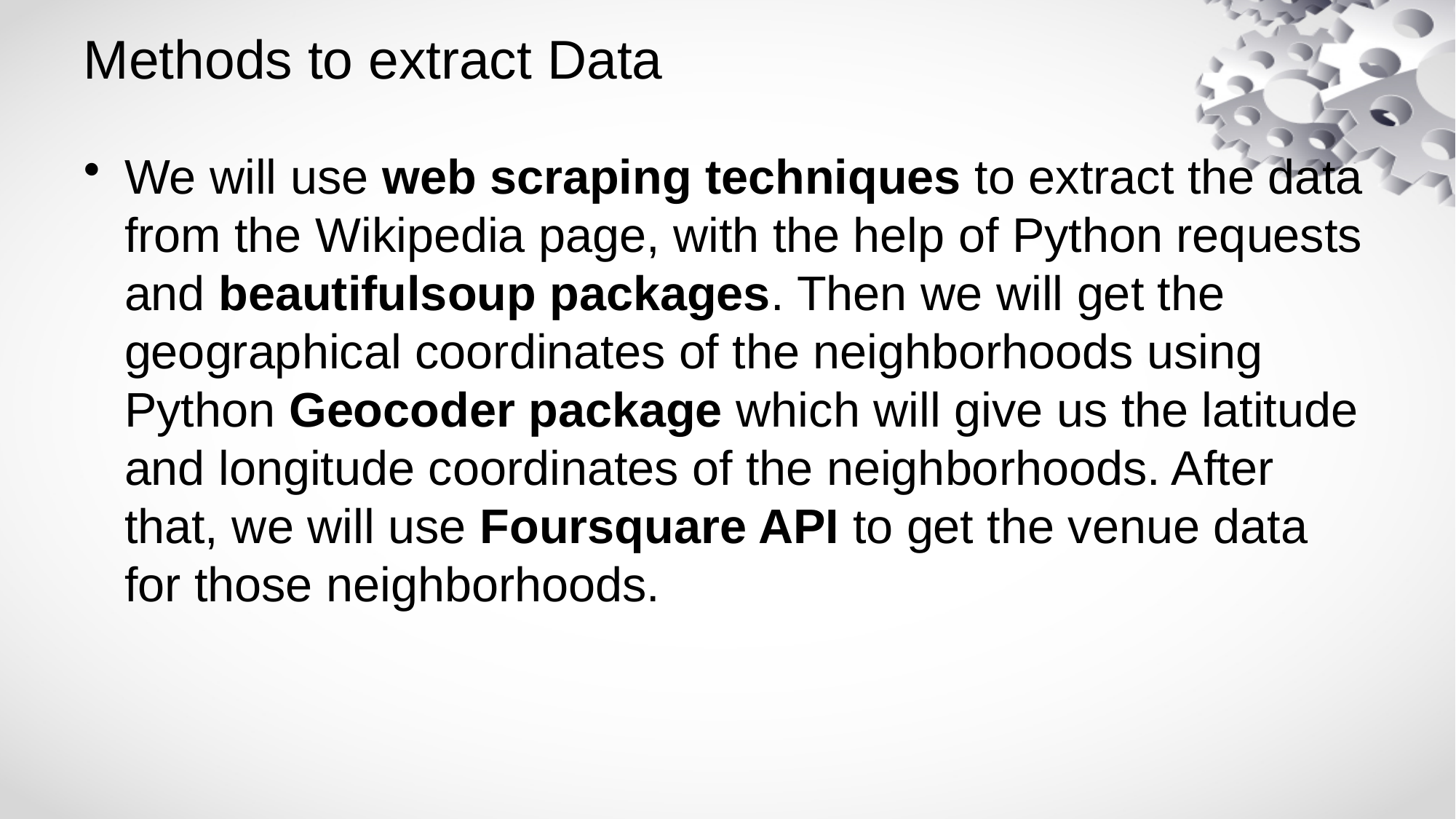

# Methods to extract Data
We will use web scraping techniques to extract the data from the Wikipedia page, with the help of Python requests and beautifulsoup packages. Then we will get the geographical coordinates of the neighborhoods using Python Geocoder package which will give us the latitude and longitude coordinates of the neighborhoods. After that, we will use Foursquare API to get the venue data for those neighborhoods.